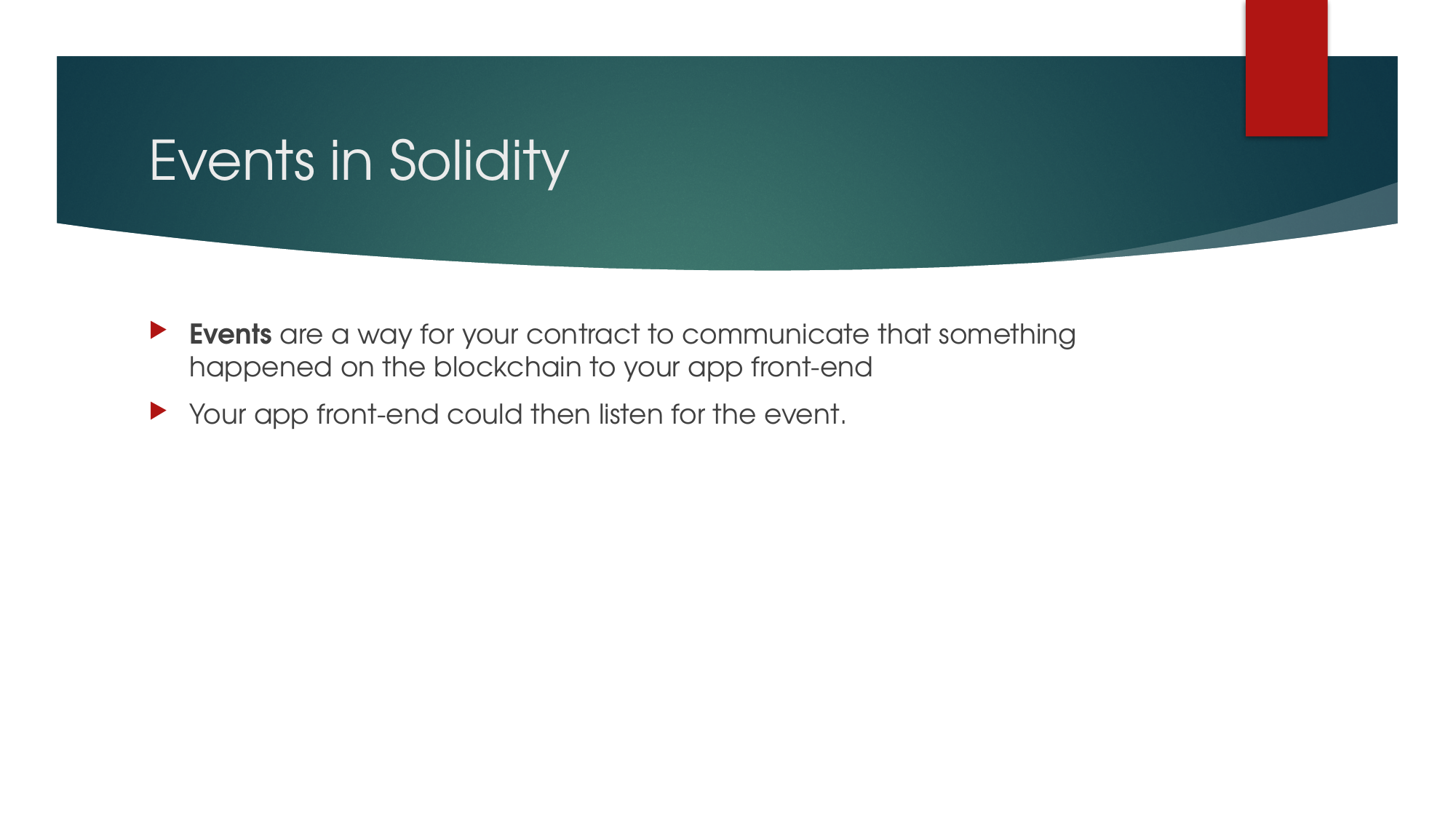

# Events in Solidity
Events are a way for your contract to communicate that something happened on the blockchain to your app front-end
Your app front-end could then listen for the event.